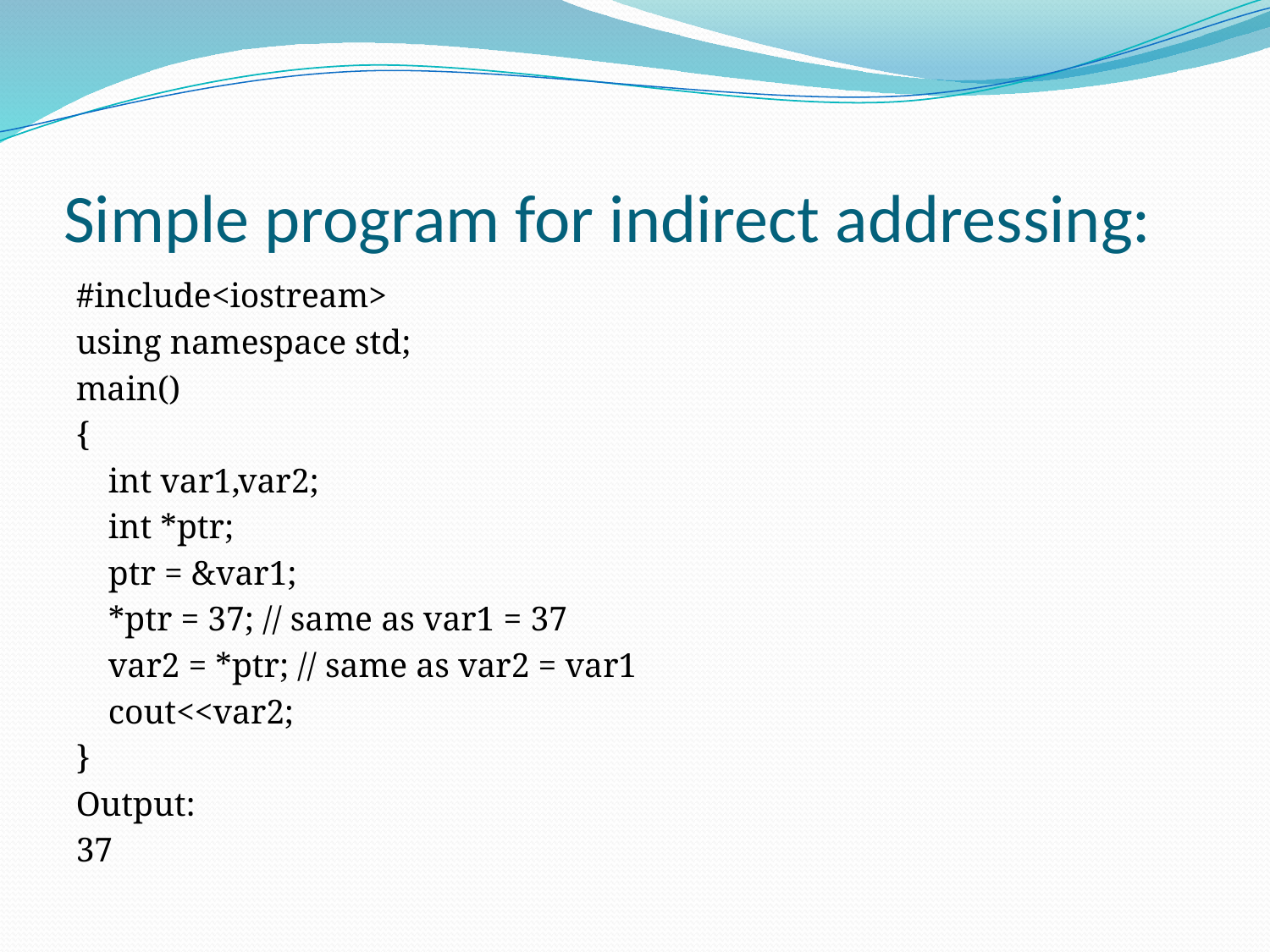

# Simple program for indirect addressing:
#include<iostream>
using namespace std;
main()
{
	int var1,var2;
	int *ptr;
	ptr = &var1;
	*ptr = 37; // same as var1 = 37
	var2 = *ptr; // same as var2 = var1
	cout<<var2;
}
Output:
37